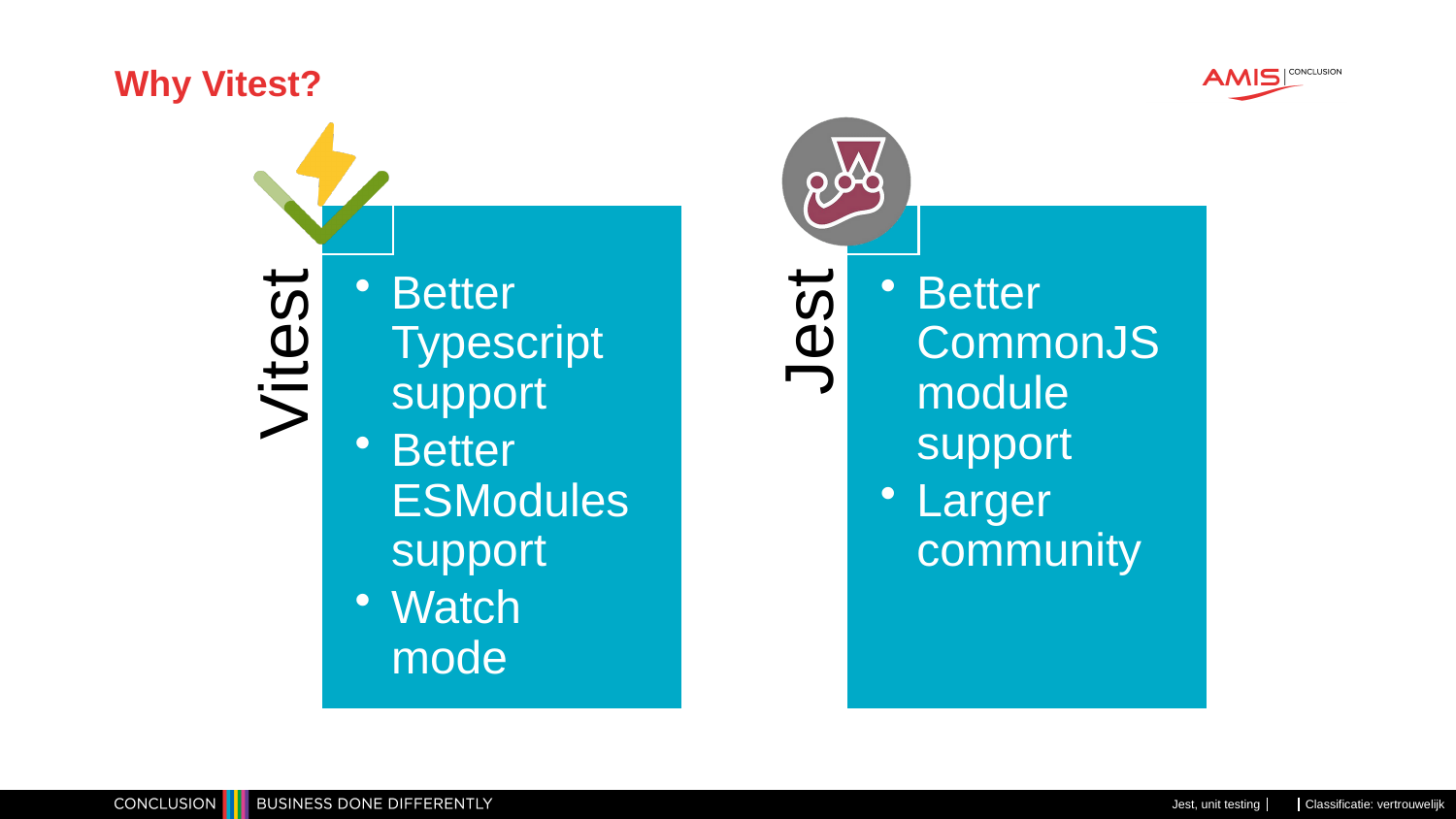

# Why Vitest?
Vitest
Better Typescript support
Better ESModules support
Watch mode
Jest
Better CommonJS module support
Larger community
Jest, unit testing